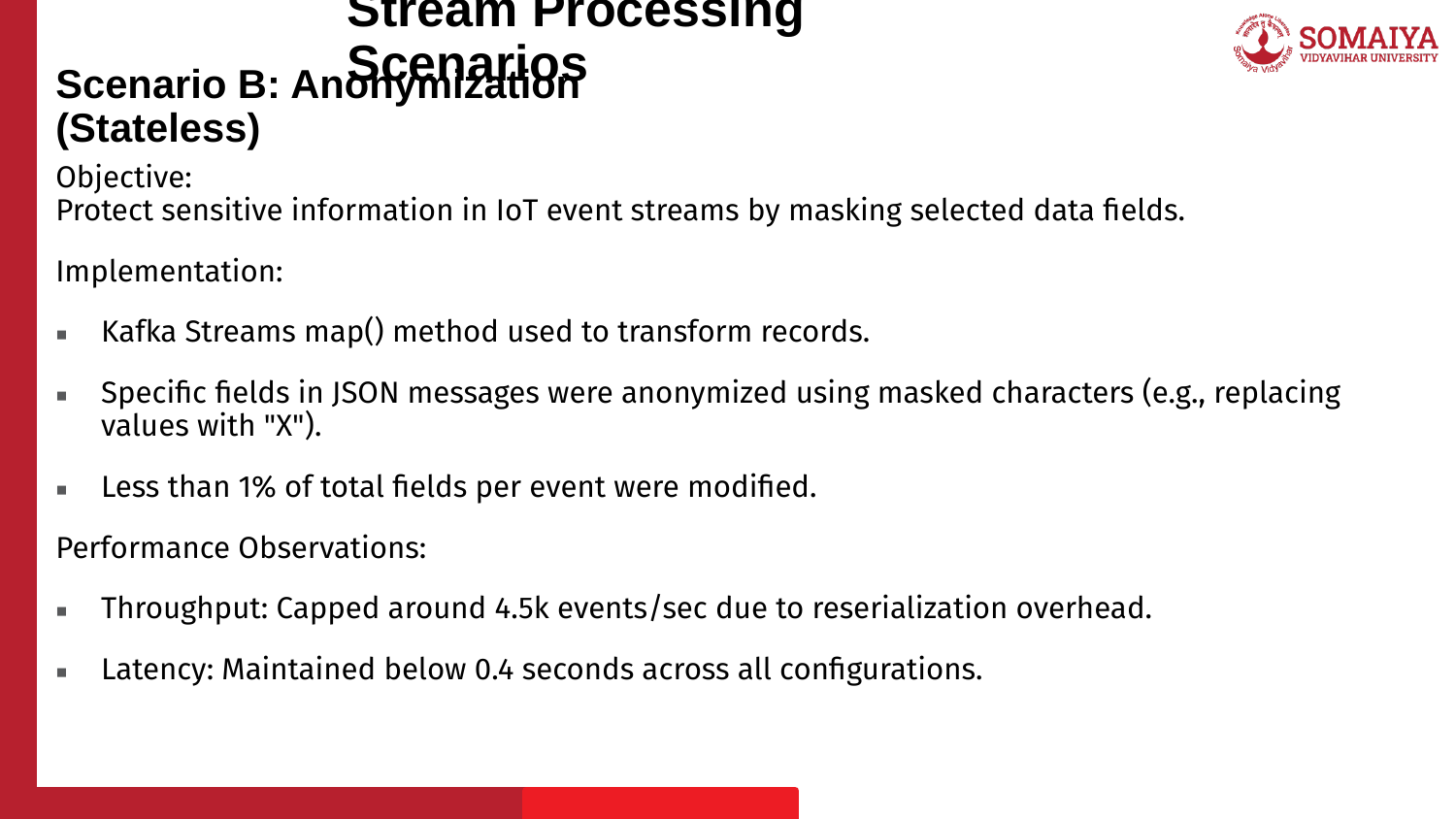

# Stream Processing Scenarios
Scenario B: Anonymization (Stateless)
Objective:
Protect sensitive information in IoT event streams by masking selected data fields.
Implementation:
Kafka Streams map() method used to transform records.
Specific fields in JSON messages were anonymized using masked characters (e.g., replacing values with "X").
Less than 1% of total fields per event were modified.
Performance Observations:
Throughput: Capped around 4.5k events/sec due to reserialization overhead.
Latency: Maintained below 0.4 seconds across all configurations.